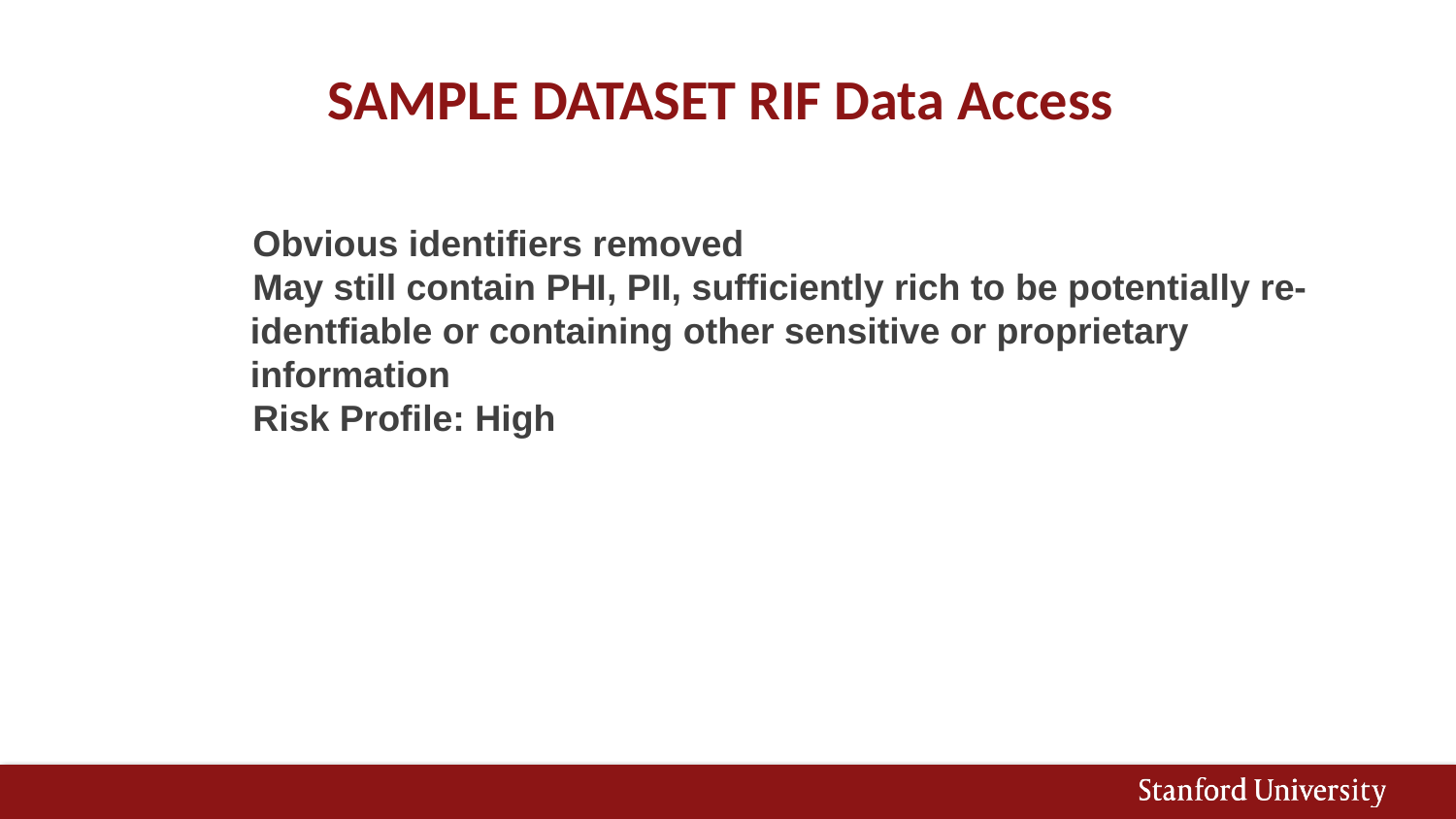

# SAMPLE DATASET RIF Data Access
Obvious identifiers removed
May still contain PHI, PII, sufficiently rich to be potentially re-identfiable or containing other sensitive or proprietary information
Risk Profile: High